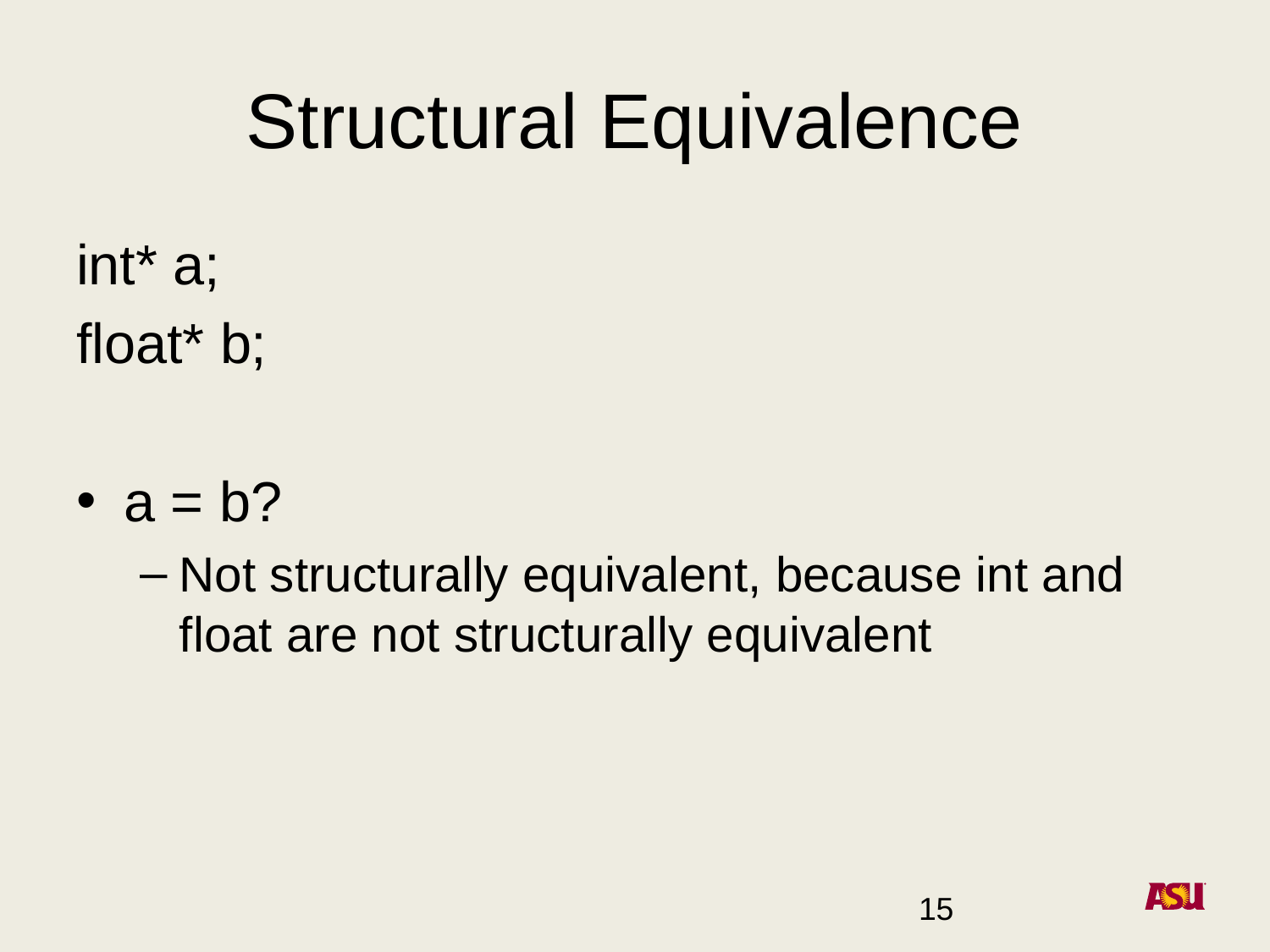

# Structural Equivalence
int* a;
float* b;

a = b?
Not structurally equivalent, because int and float are not structurally equivalent
15